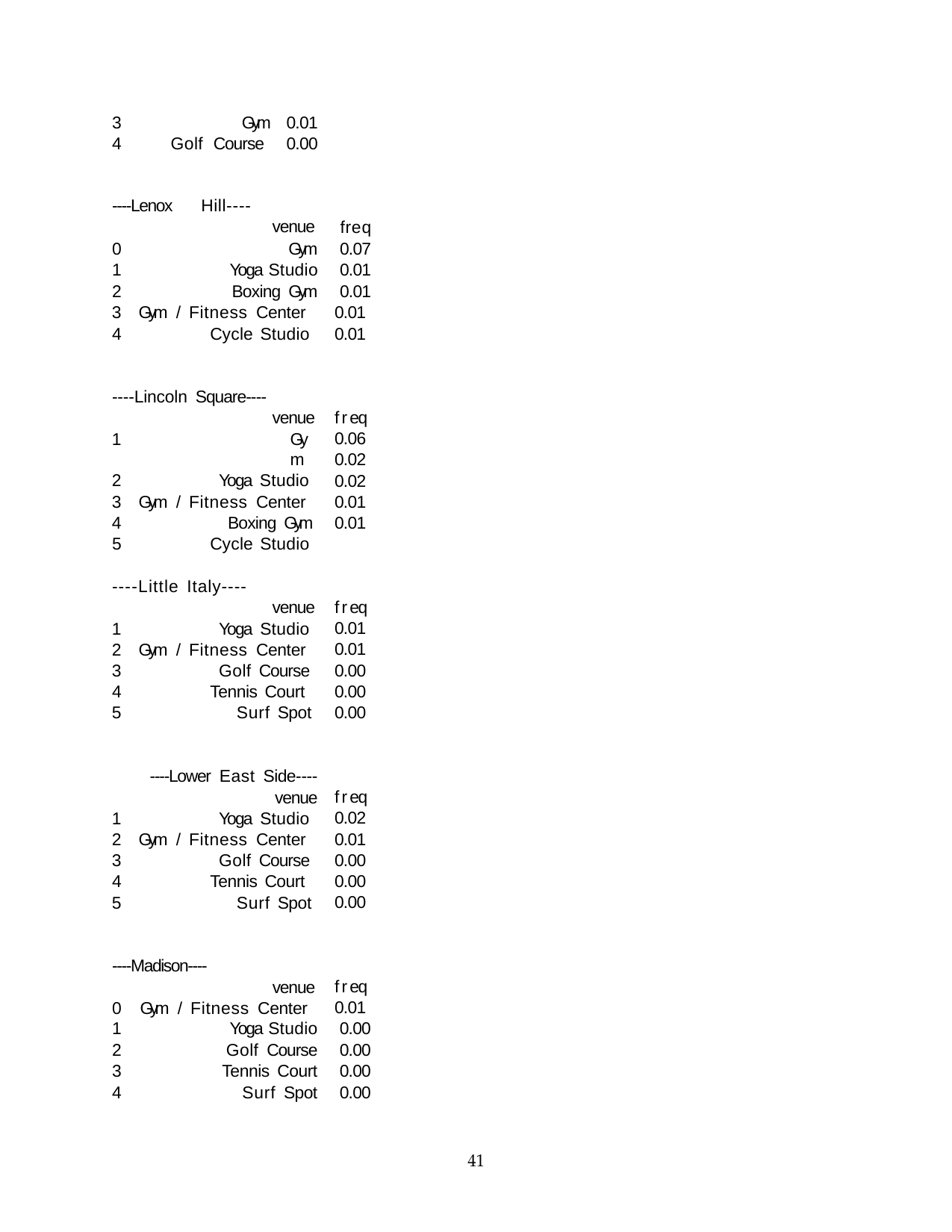

3
4
Gym	0.01
Golf  Course	0.00
| ----Lenox | Hill---- venue | freq |
| --- | --- | --- |
| 0 | Gym | 0.07 |
| 1 | Yoga Studio | 0.01 |
| 2 | Boxing Gym | 0.01 |
Gym / Fitness Center
Cycle Studio
0.01
0.01
----Lincoln Square----
venue
freq  0.06
0.02
0.02
0.01
0.01
Gym
Yoga Studio
Gym / Fitness Center
Boxing Gym
Cycle Studio
----Little Italy----
venue
freq  0.01
0.01
0.00
0.00
0.00
Yoga Studio
Gym / Fitness Center
Golf Course
Tennis Court
Surf Spot
----Lower East Side----
venue
freq  0.02
0.01
0.00
0.00
0.00
Yoga Studio
Gym / Fitness Center
Golf Course
Tennis Court
Surf Spot
----Madison----
venue
freq  0.01
0	Gym / Fitness Center
| 1 | Yoga Studio | 0.00 |
| --- | --- | --- |
| 2 | Golf Course | 0.00 |
| 3 | Tennis Court | 0.00 |
| 4 | Surf Spot | 0.00 |
41